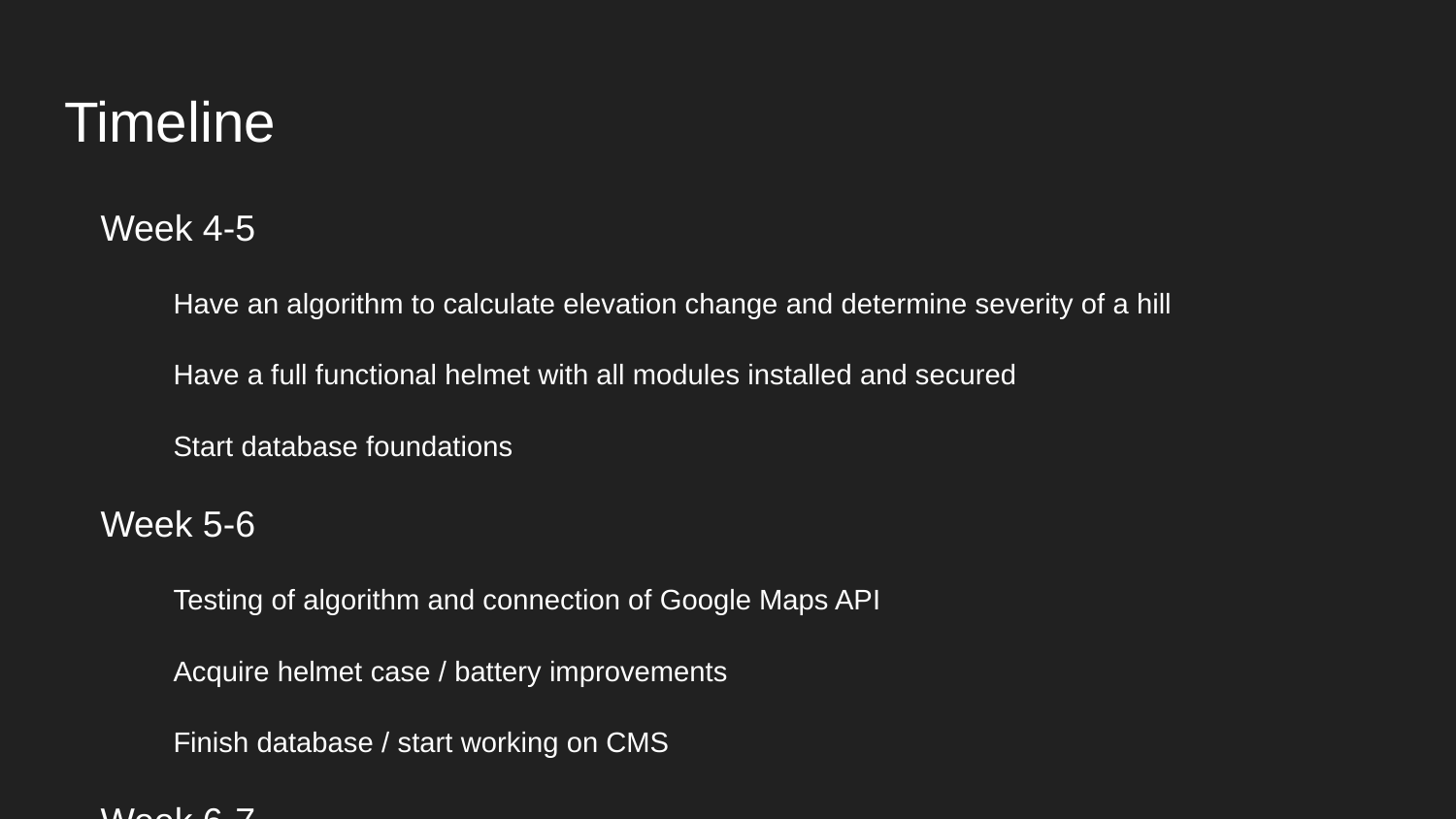

# Timeline
Week 4-5
Have an algorithm to calculate elevation change and determine severity of a hill
Have a full functional helmet with all modules installed and secured
Start database foundations
Week 5-6
Testing of algorithm and connection of Google Maps API
Acquire helmet case / battery improvements
Finish database / start working on CMS
Week 6-7
Have position tracking finalized in web application / setup user accounts with CMS
Secure helmet case / business outreach
Week 7-10
Finish user testing / resolve any issues